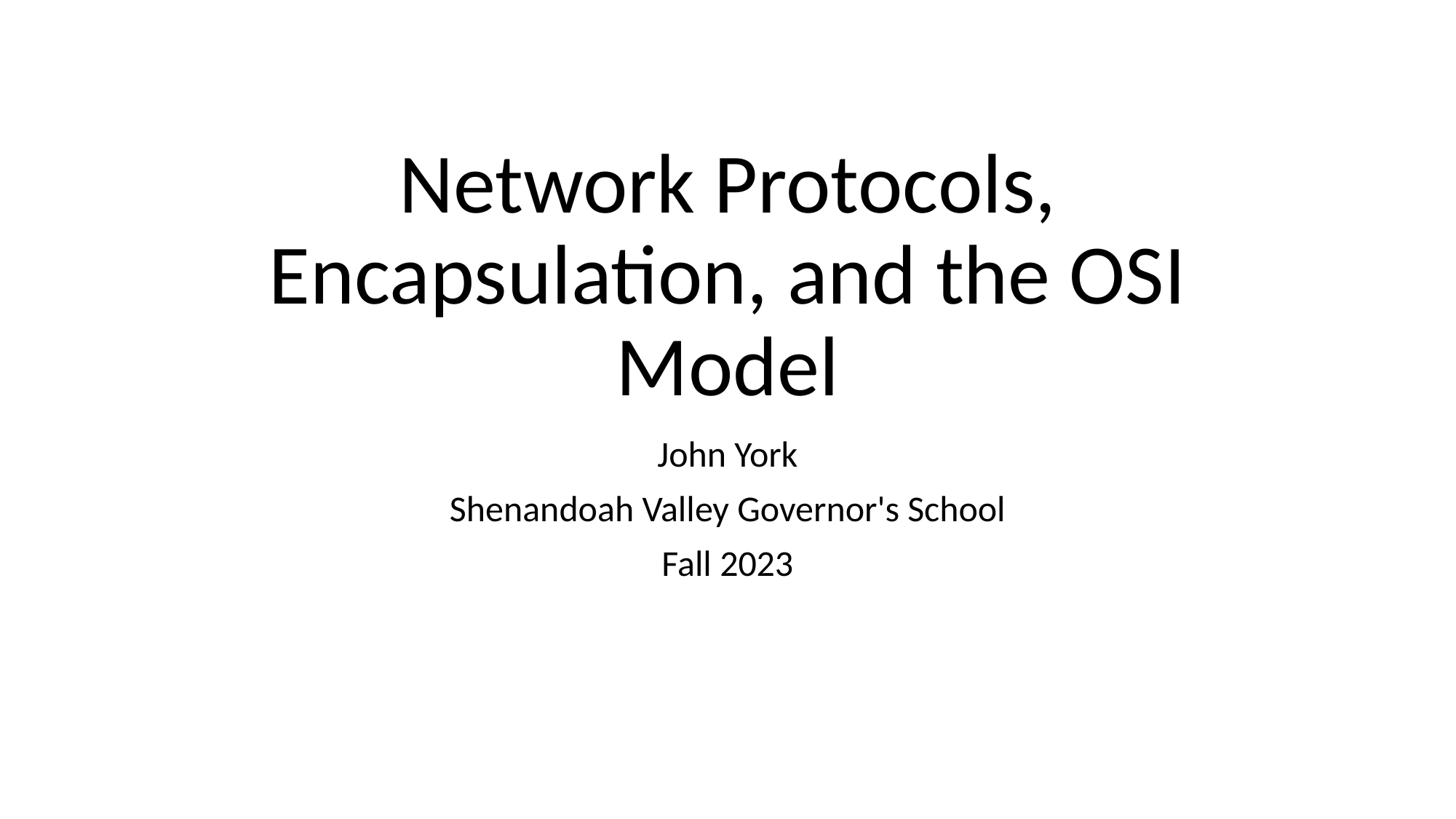

# Network Protocols, Encapsulation, and the OSI Model
John York
Shenandoah Valley Governor's School
Fall 2023